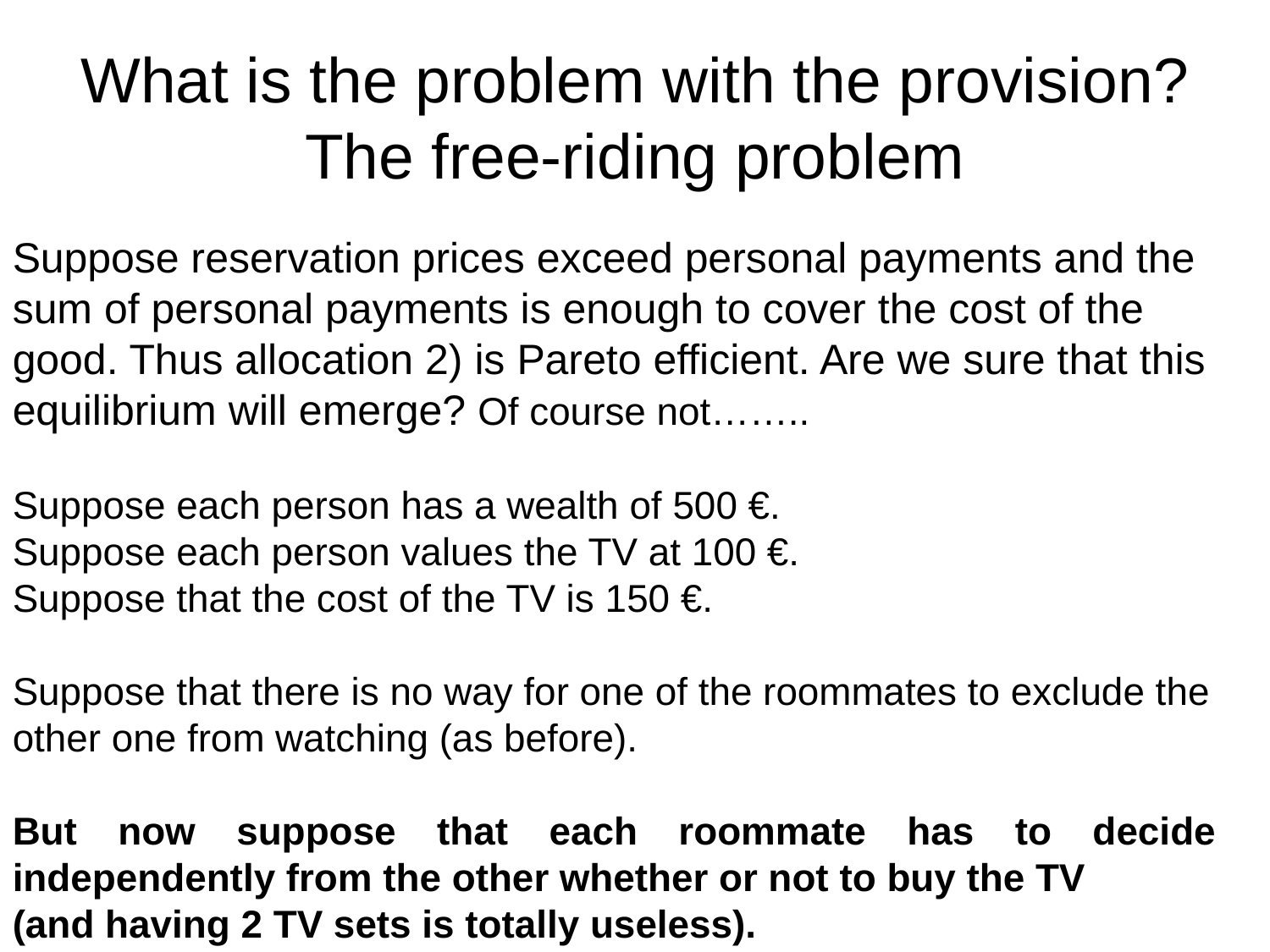

# What is the problem with the provision? The free-riding problem
Suppose reservation prices exceed personal payments and the sum of personal payments is enough to cover the cost of the good. Thus allocation 2) is Pareto efficient. Are we sure that this equilibrium will emerge? Of course not……..

Suppose each person has a wealth of 500 €.
Suppose each person values the TV at 100 €.
Suppose that the cost of the TV is 150 €.

Suppose that there is no way for one of the roommates to exclude the other one from watching (as before).

But now suppose that each roommate has to decide independently from the other whether or not to buy the TV
(and having 2 TV sets is totally useless).